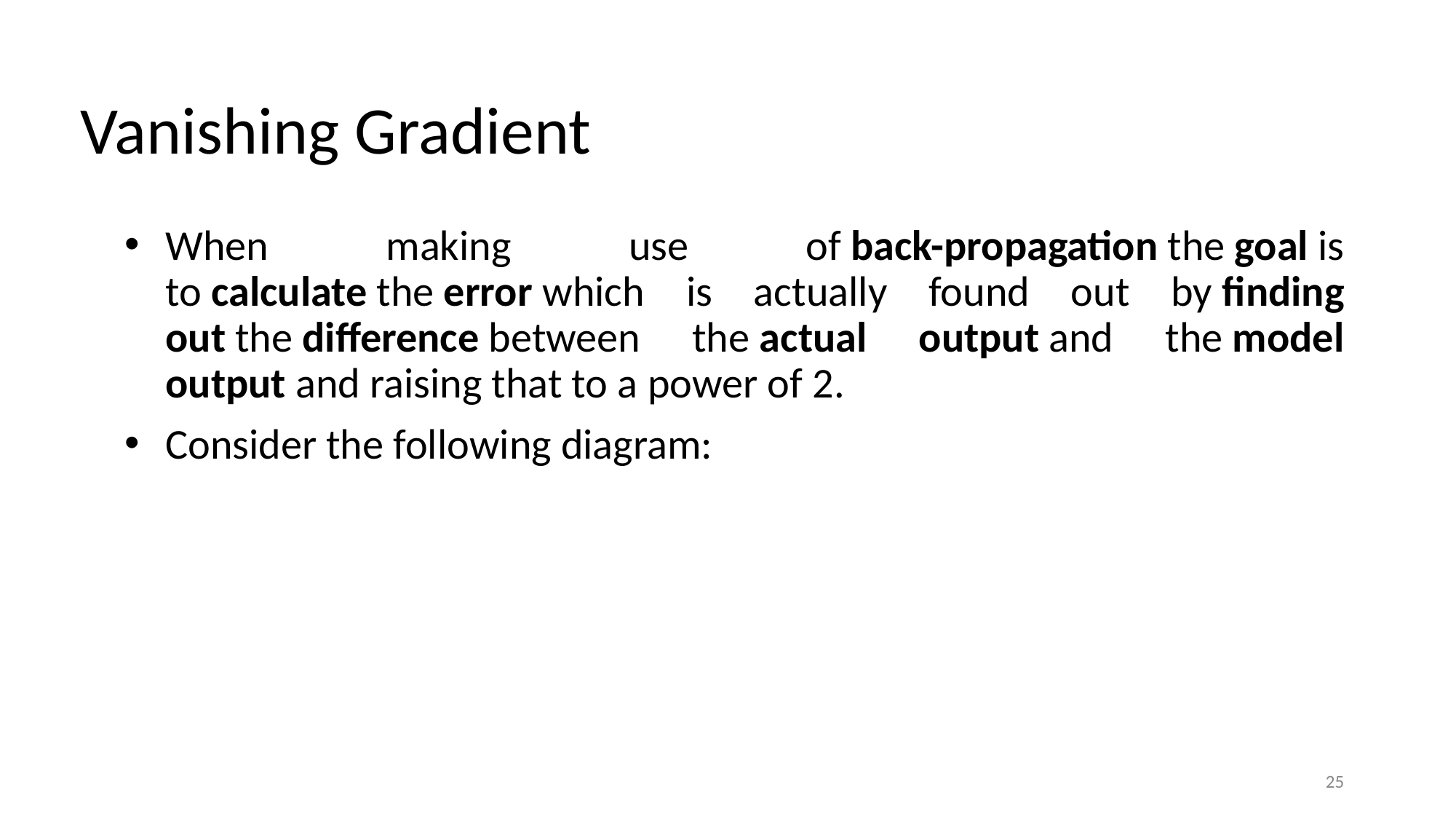

# Vanishing Gradient
When making use of back-propagation the goal is to calculate the error which is actually found out by finding out the difference between the actual output and the model output and raising that to a power of 2.
Consider the following diagram:

25